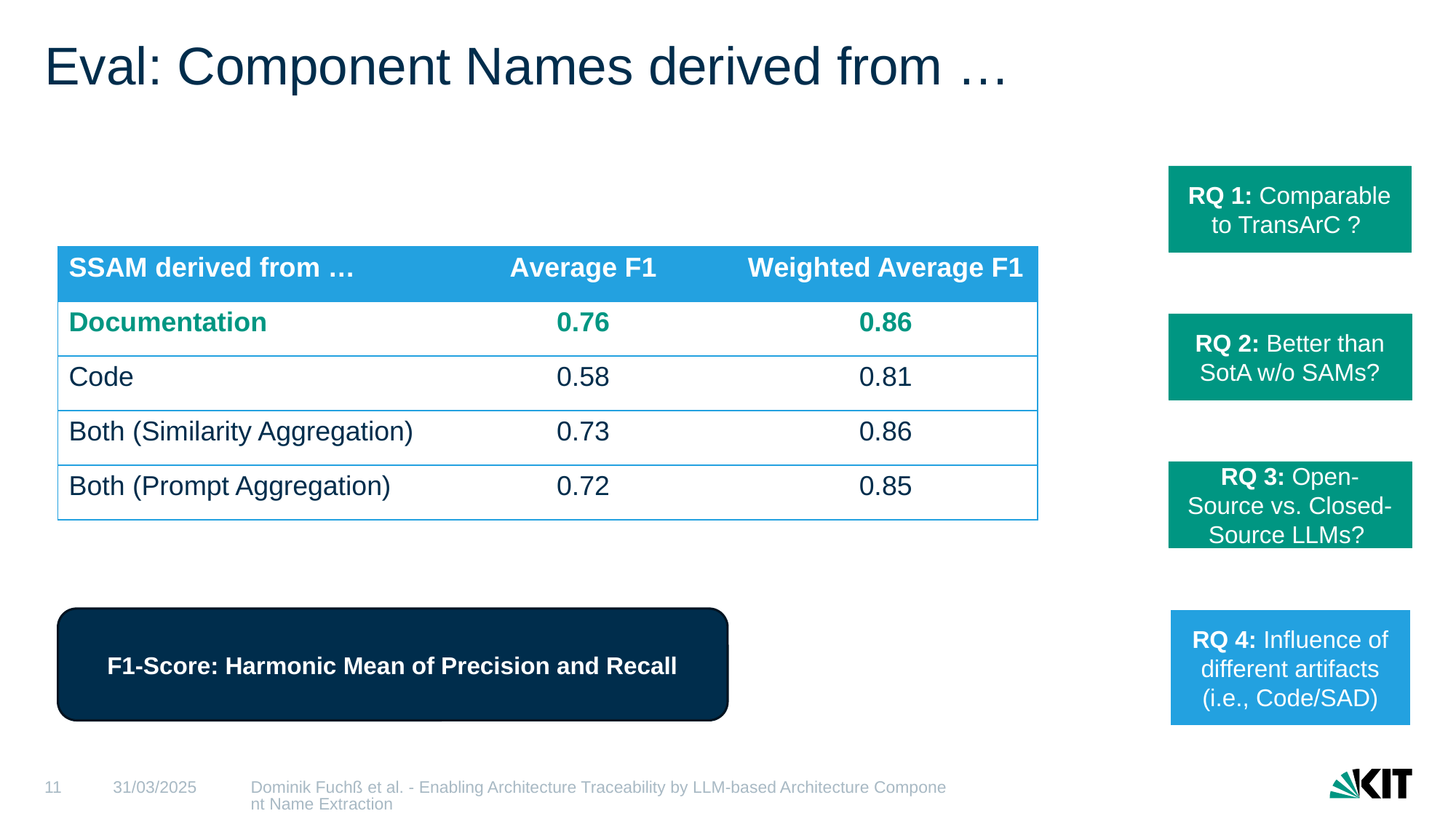

# Eval: Component Names derived from …
RQ 1: Comparable to TransArC ?

| SSAM derived from … | Average F1 | Weighted Average F1 |
| --- | --- | --- |
| Documentation | 0.76 | 0.86 |
| Code | 0.58 | 0.81 |
| Both (Similarity Aggregation) | 0.73 | 0.86 |
| Both (Prompt Aggregation) | 0.72 | 0.85 |
RQ 2: Better than SotA w/o SAMs?
RQ 3: Open-Source vs. Closed-Source LLMs?
F1-Score: Harmonic Mean of Precision and Recall
RQ 4: Influence of different artifacts
(i.e., Code/SAD)
11
31/03/2025
Dominik Fuchß et al. - Enabling Architecture Traceability by LLM-based Architecture Component Name Extraction